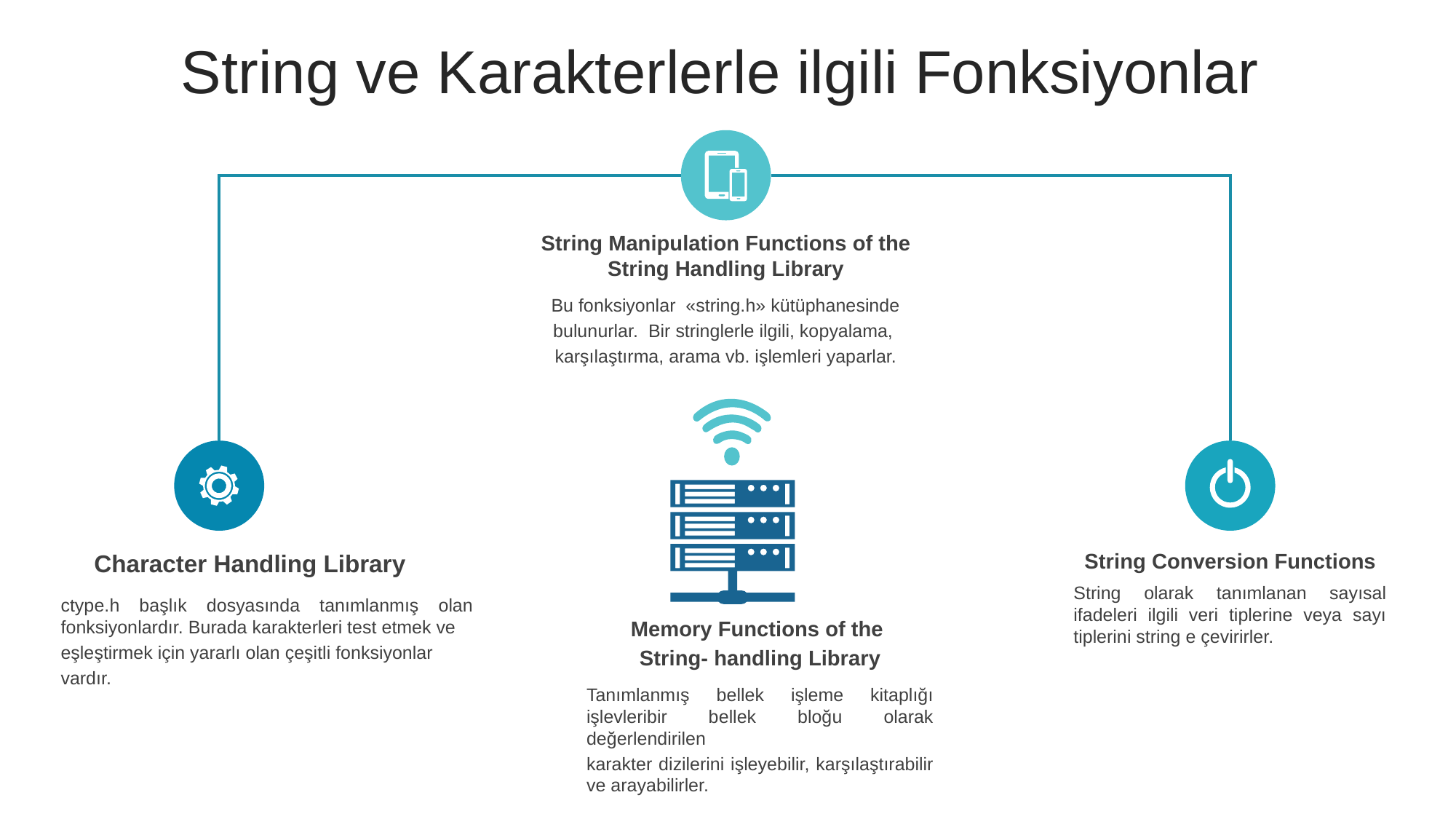

String ve Karakterlerle ilgili Fonksiyonlar

String Manipulation Functions of the String Handling Library
Bu fonksiyonlar  «string.h» kütüphanesinde
bulunurlar.  Bir stringlerle ilgili, kopyalama,
karşılaştırma, arama vb. işlemleri yaparlar.

Character Handling Library

ctype.h başlık dosyasında tanımlanmış olan fonksiyonlardır. Burada karakterleri test etmek ve
eşleştirmek için yararlı olan çeşitli fonksiyonlar
vardır.
String Conversion Functions
String olarak tanımlanan sayısal ifadeleri ilgili veri tiplerine veya sayı tiplerini string e çevirirler.
Memory Functions of the
String- handling Library
Tanımlanmış bellek işleme kitaplığı işlevleribir bellek bloğu olarak değerlendirilen
karakter dizilerini işleyebilir, karşılaştırabilir ve arayabilirler.